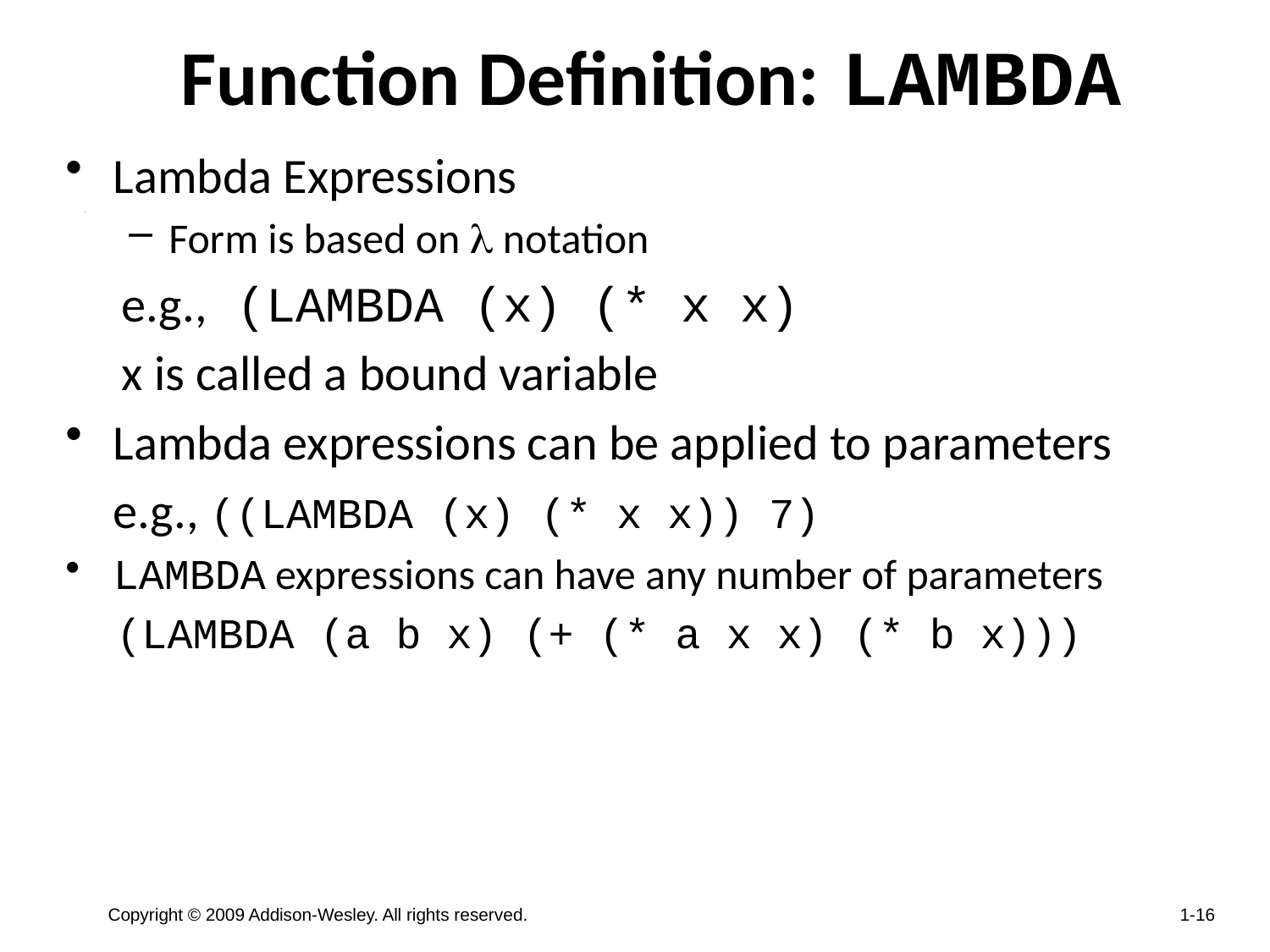

# Function Definition: LAMBDA
Lambda Expressions
Form is based on λ notation
     e.g., (LAMBDA (x) (* x x)
     x is called a bound variable
Lambda expressions can be applied to parameters
	e.g., ((LAMBDA (x) (* x x)) 7)
LAMBDA expressions can have any number of parameters
  (LAMBDA (a b x) (+ (* a x x) (* b x)))
Copyright © 2009 Addison-Wesley. All rights reserved.
1-16